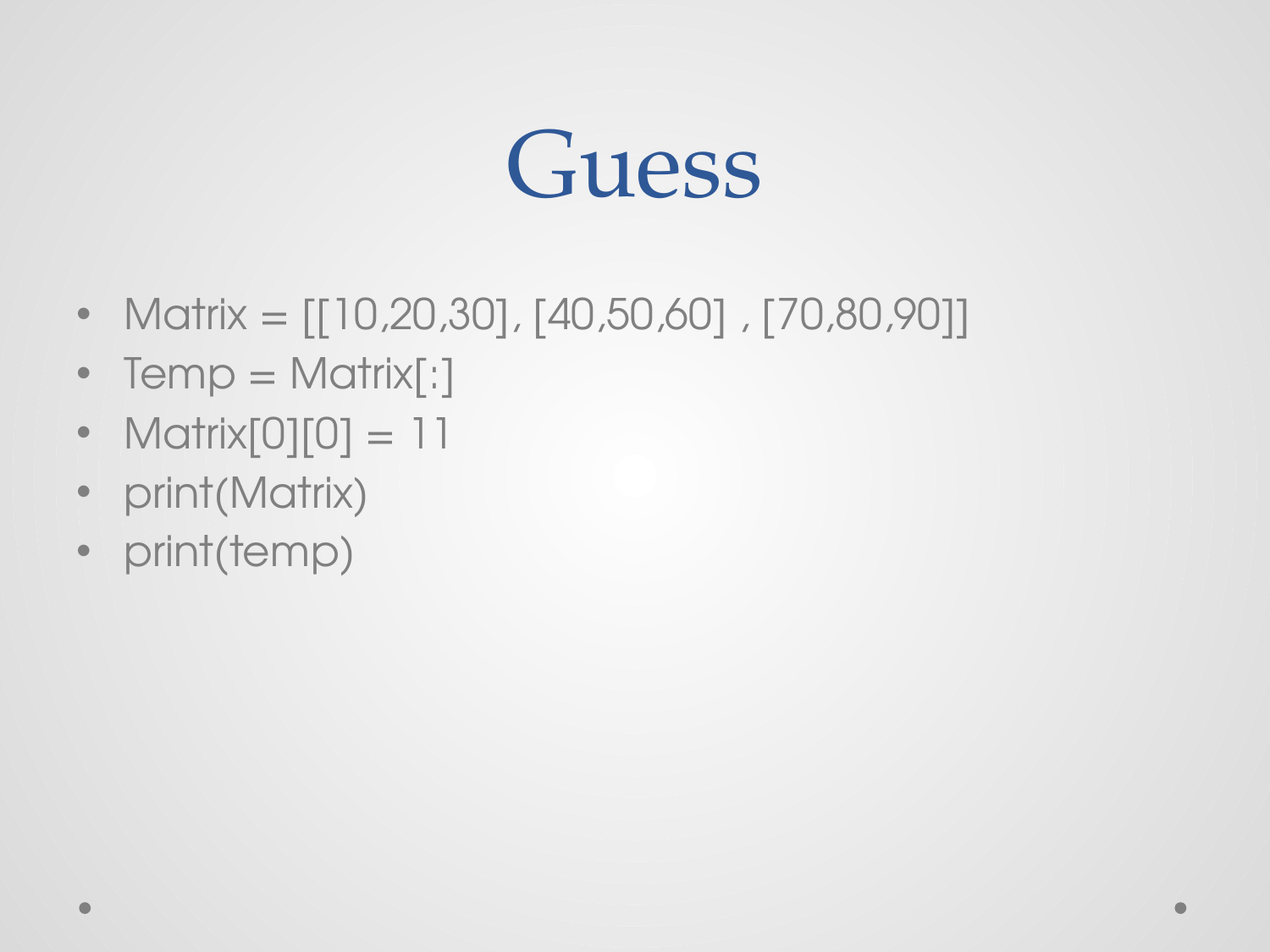

# Guess

Matrix = [[10,20,30], [40,50,60] , [70,80,90]]
Temp = Matrix[:]
Matrix[0][0] = 11
print(Matrix)
print(temp)